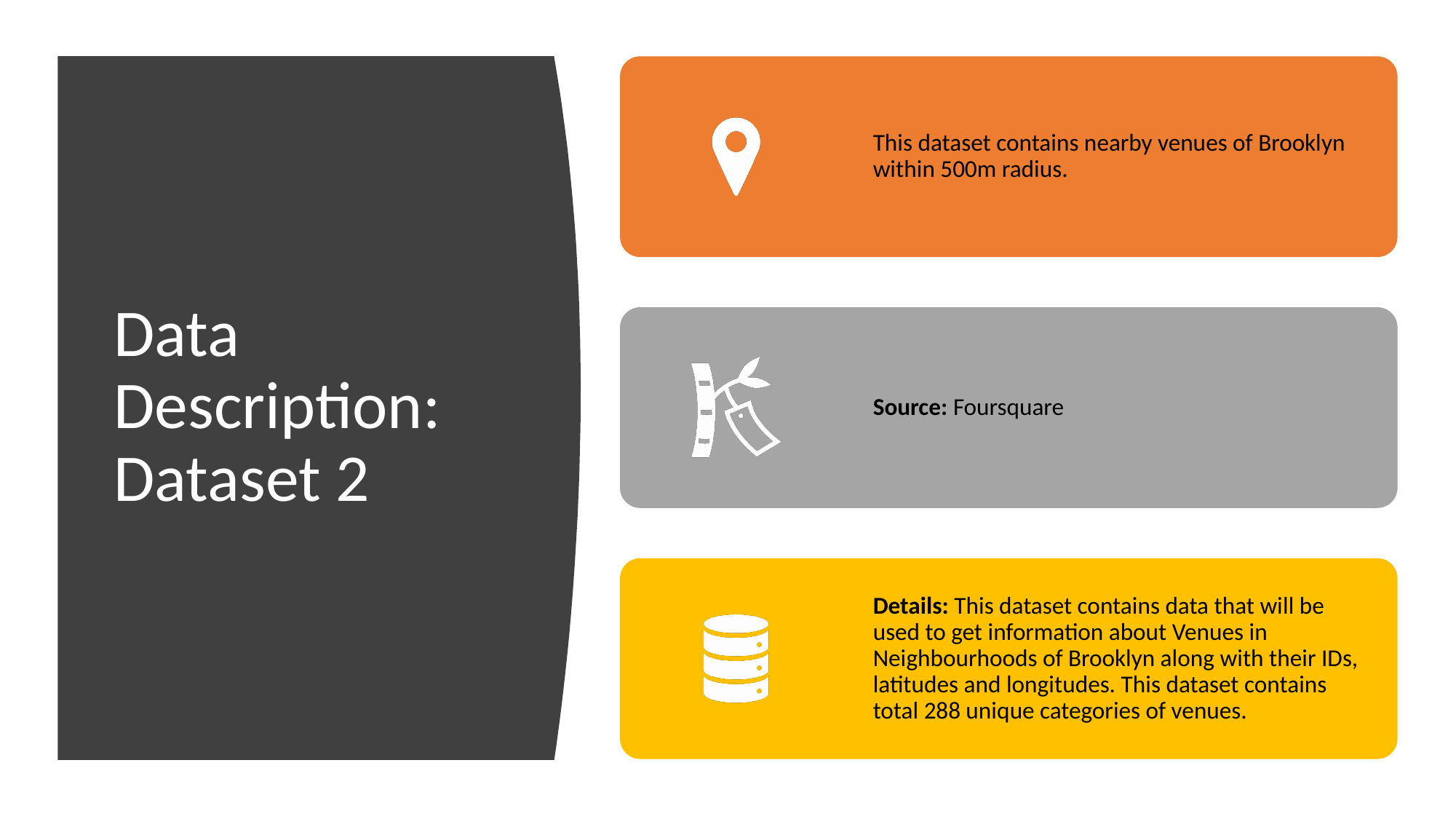

This dataset contains nearby venues of Brooklyn within 500m radius.
Source: Foursquare
Details: This dataset contains data that will be used to get information about Venues in Neighbourhoods of Brooklyn along with their IDs, latitudes and longitudes. This dataset contains total 288 unique categories of venues.

# Data Description: Dataset 2